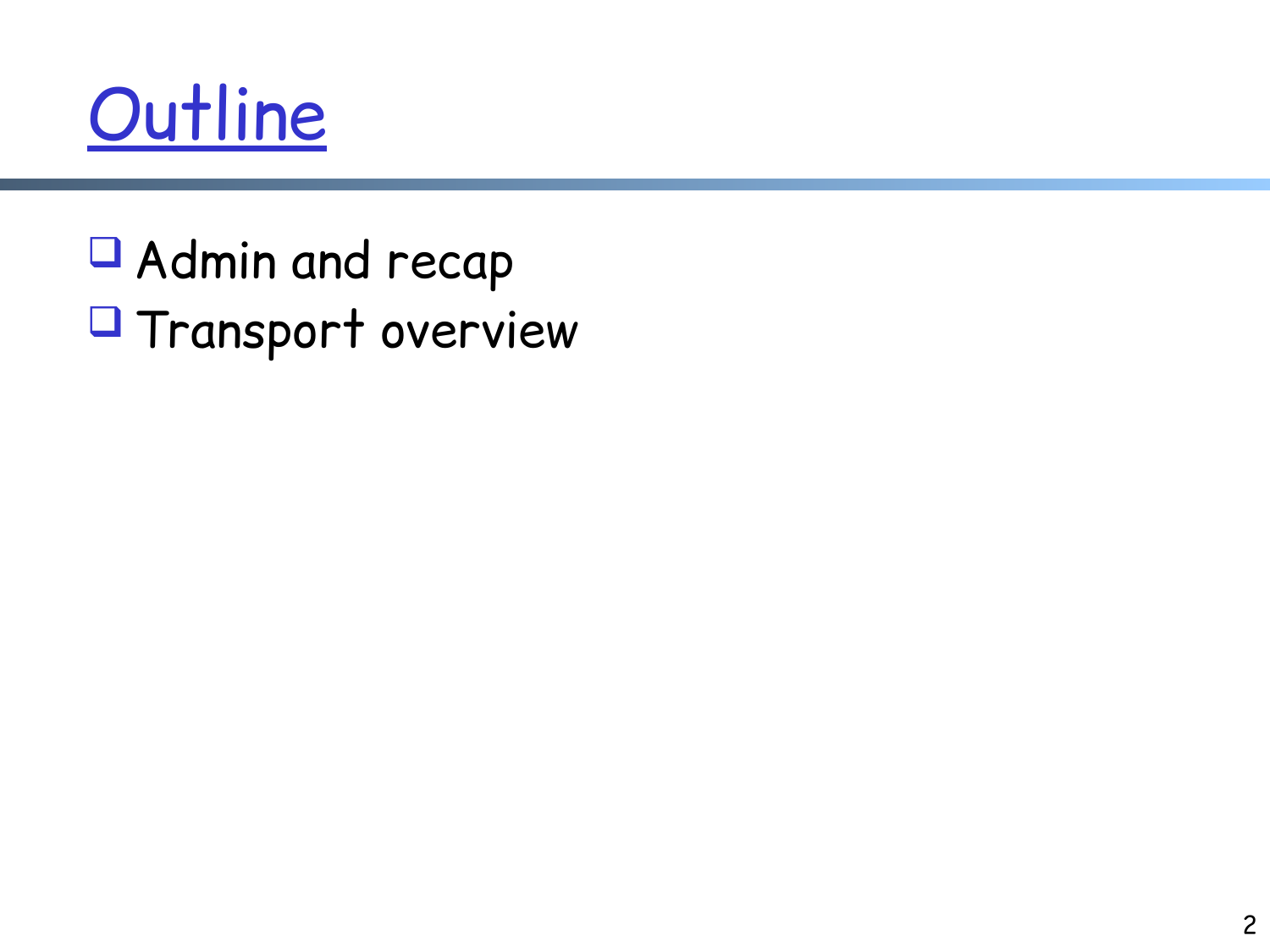

# Outline
Admin and recap
Transport overview

2